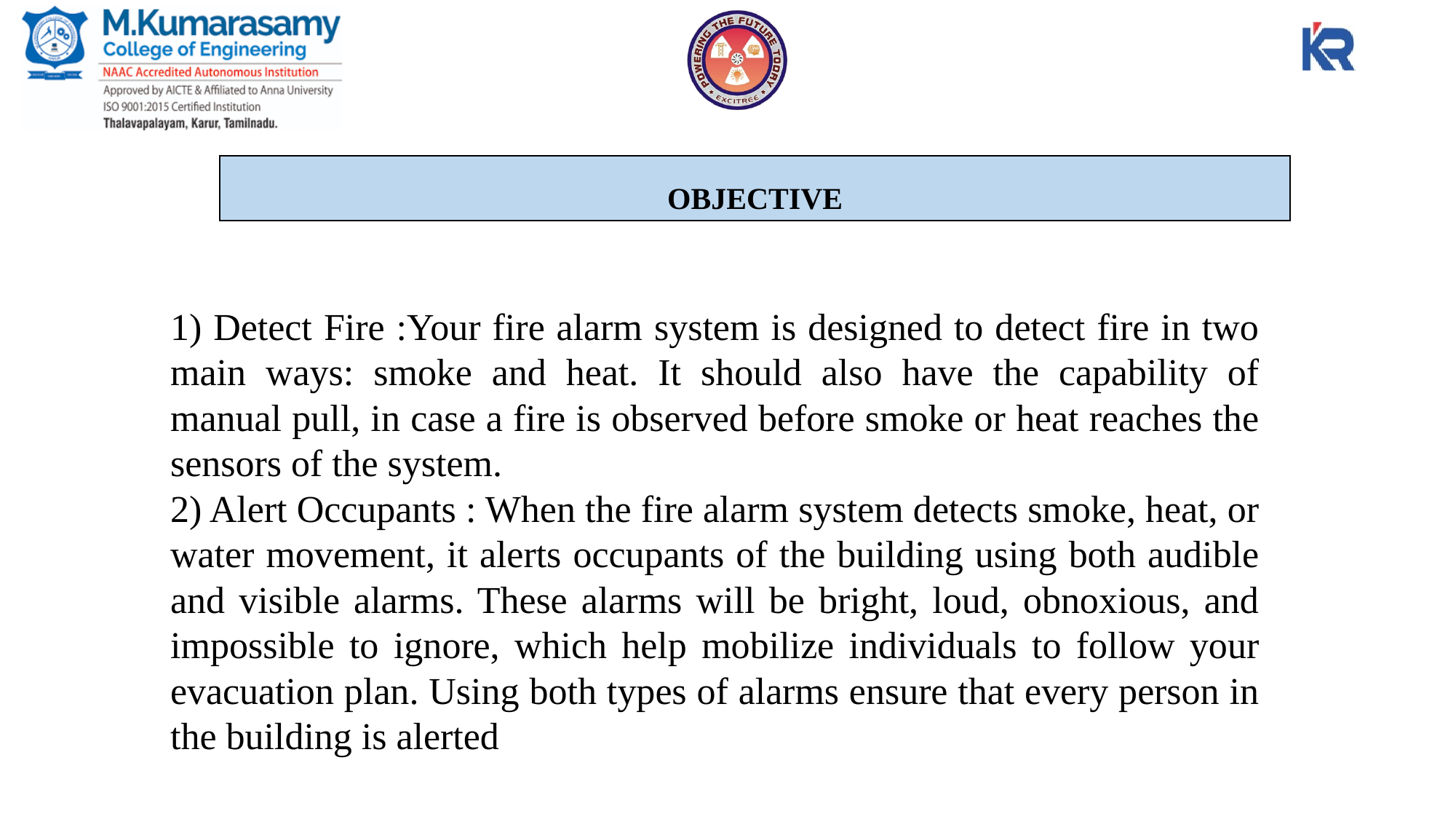

OBJECTIVE
1) Detect Fire :Your fire alarm system is designed to detect fire in two main ways: smoke and heat. It should also have the capability of manual pull, in case a fire is observed before smoke or heat reaches the sensors of the system.
2) Alert Occupants : When the fire alarm system detects smoke, heat, or water movement, it alerts occupants of the building using both audible and visible alarms. These alarms will be bright, loud, obnoxious, and impossible to ignore, which help mobilize individuals to follow your evacuation plan. Using both types of alarms ensure that every person in the building is alerted